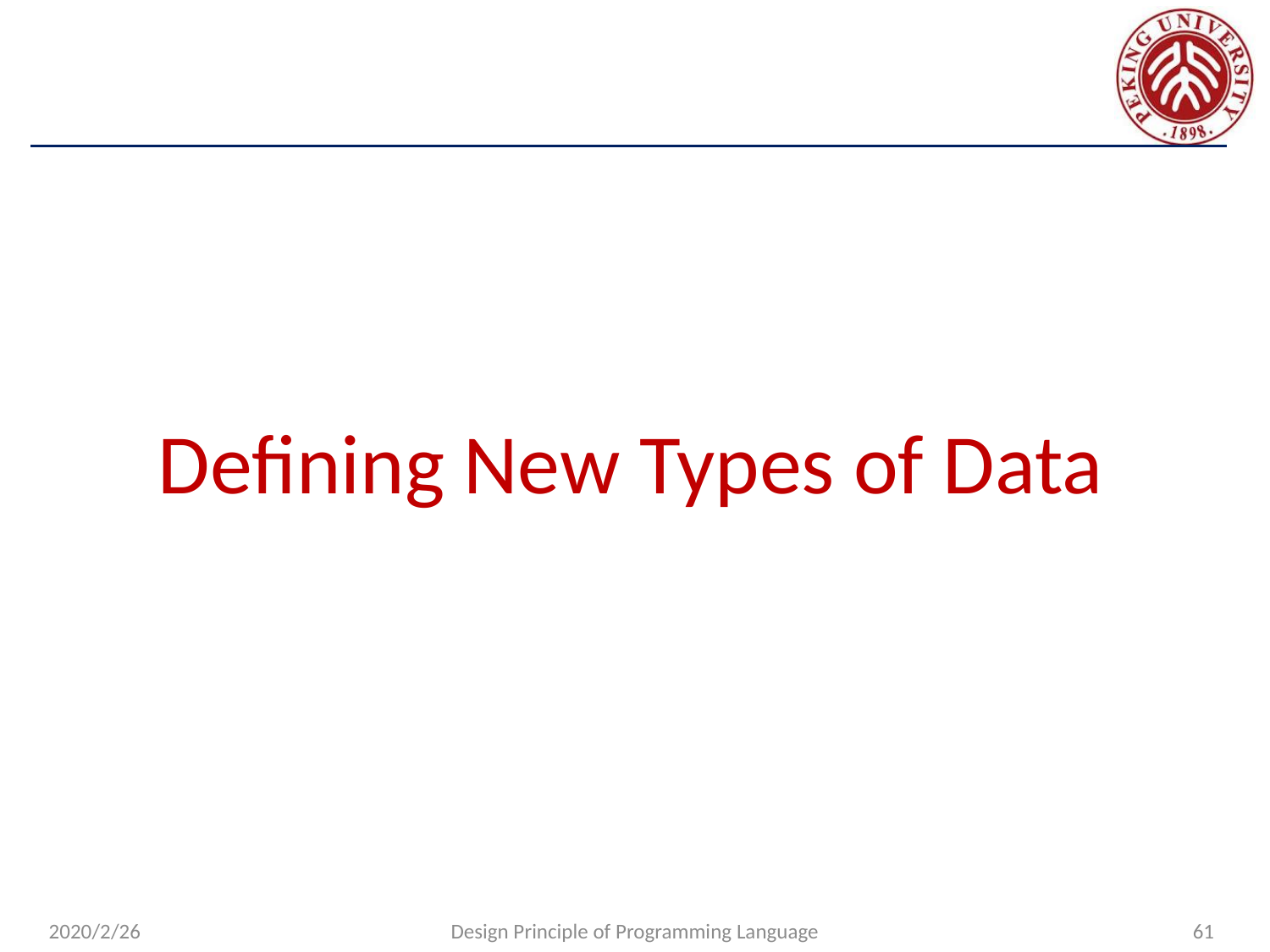

#

Defining New Types of Data
2020/2/26
Design Principle of Programming Language
61